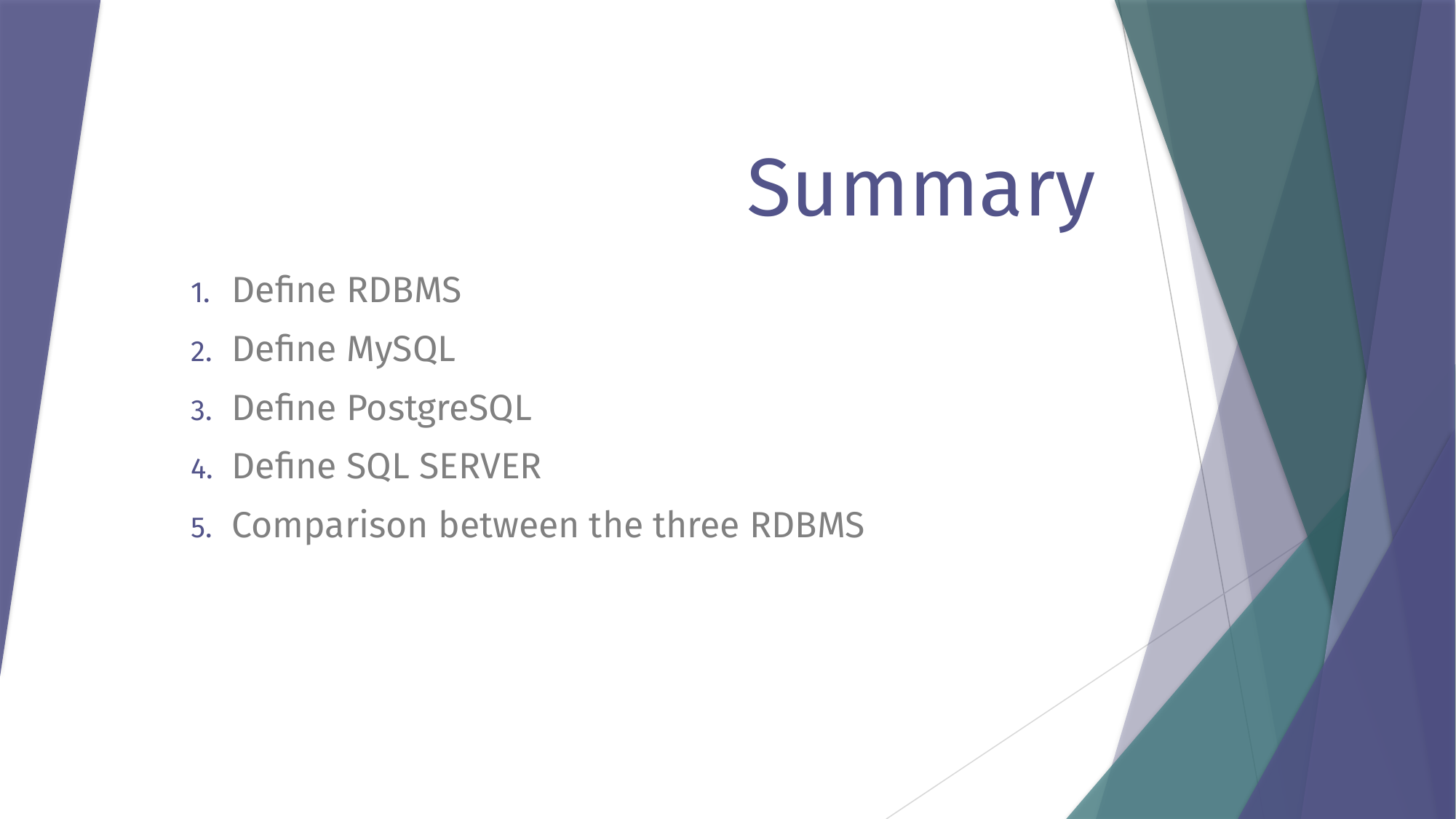

# Summary
Define RDBMS
Define MySQL
Define PostgreSQL
Define SQL SERVER
Comparison between the three RDBMS